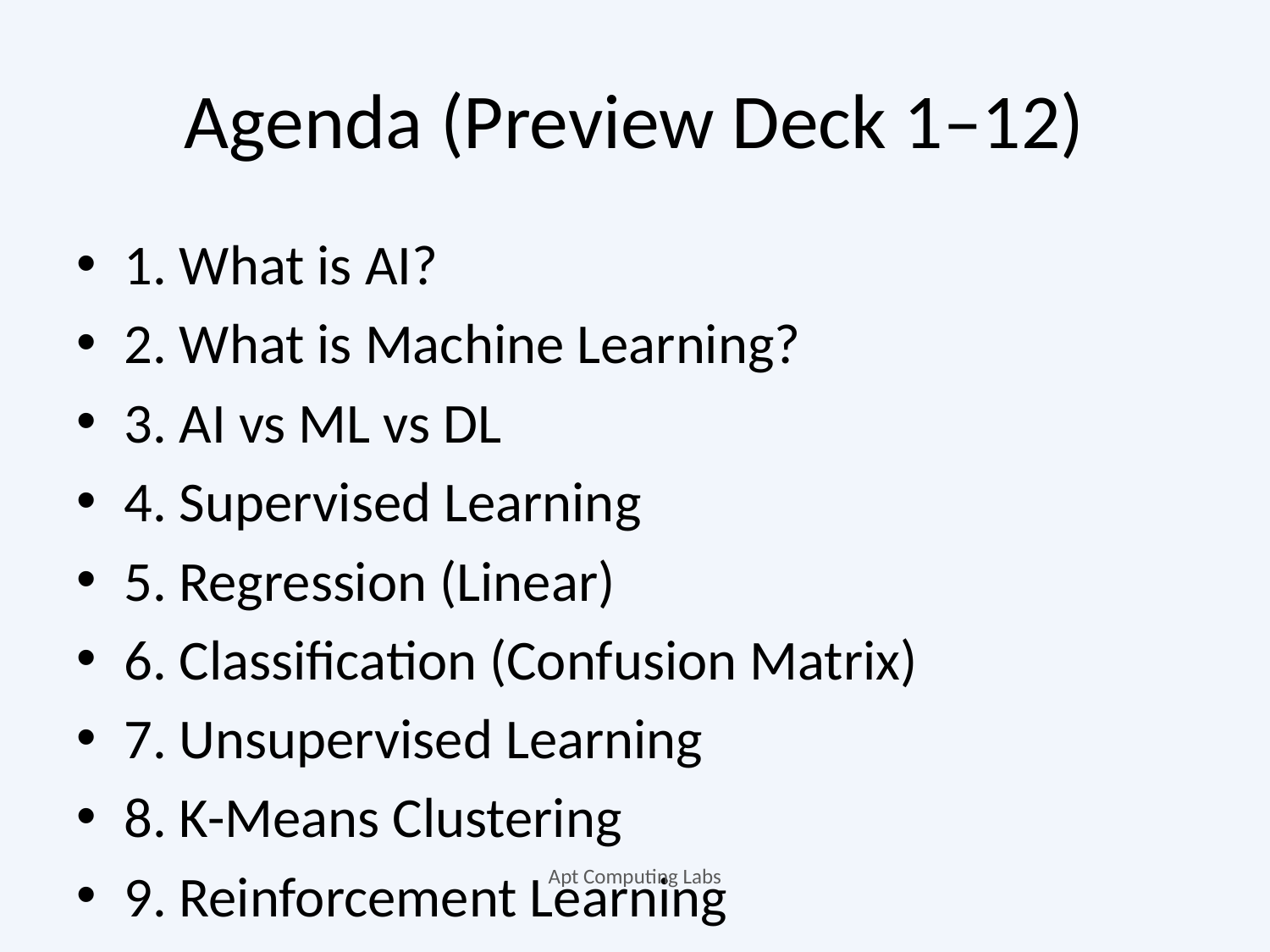

# Agenda (Preview Deck 1–12)
1. What is AI?
2. What is Machine Learning?
3. AI vs ML vs DL
4. Supervised Learning
5. Regression (Linear)
6. Classification (Confusion Matrix)
7. Unsupervised Learning
8. K-Means Clustering
9. Reinforcement Learning
10. Neural Networks (Basics)
11. Evaluation Metrics
12. PCA Visualization
Apt Computing Labs